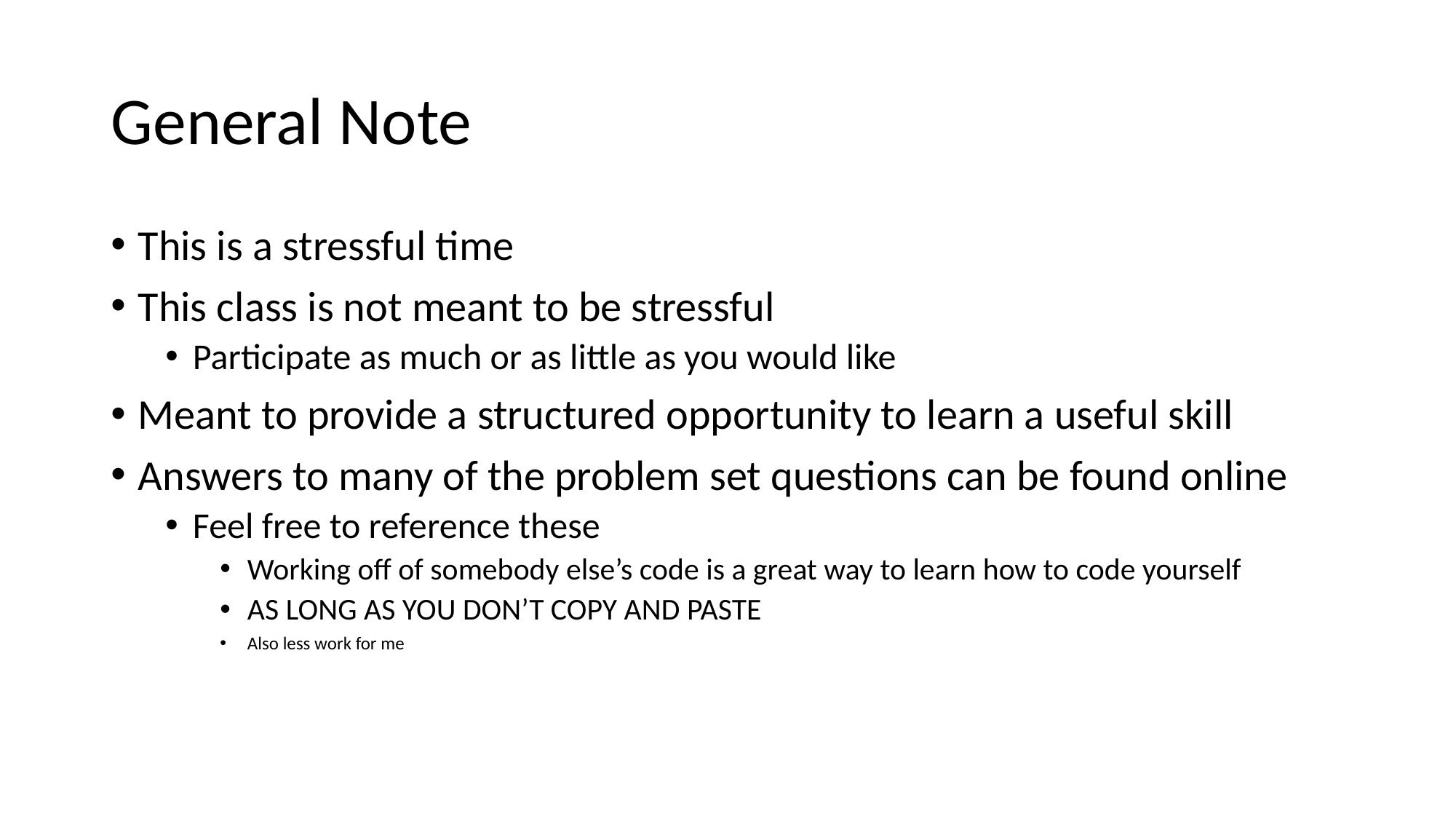

# General Note
This is a stressful time
This class is not meant to be stressful
Participate as much or as little as you would like
Meant to provide a structured opportunity to learn a useful skill
Answers to many of the problem set questions can be found online
Feel free to reference these
Working off of somebody else’s code is a great way to learn how to code yourself
AS LONG AS YOU DON’T COPY AND PASTE
Also less work for me